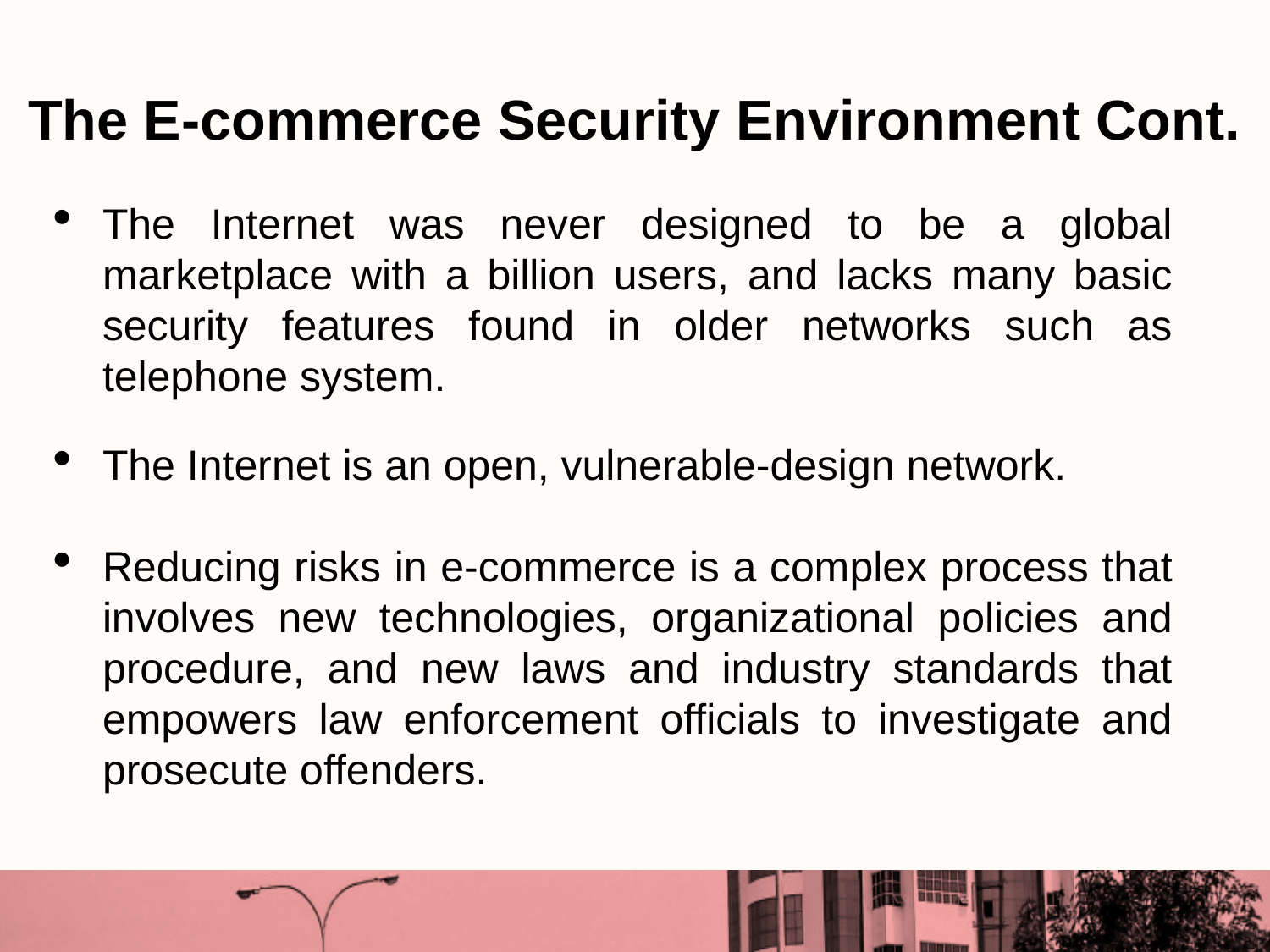

The E-commerce Security Environment Cont.
The Internet was never designed to be a global marketplace with a billion users, and lacks many basic security features found in older networks such as telephone system.

The Internet is an open, vulnerable-design network.

Reducing risks in e-commerce is a complex process that involves new technologies, organizational policies and procedure, and new laws and industry standards that empowers law enforcement officials to investigate and prosecute offenders.